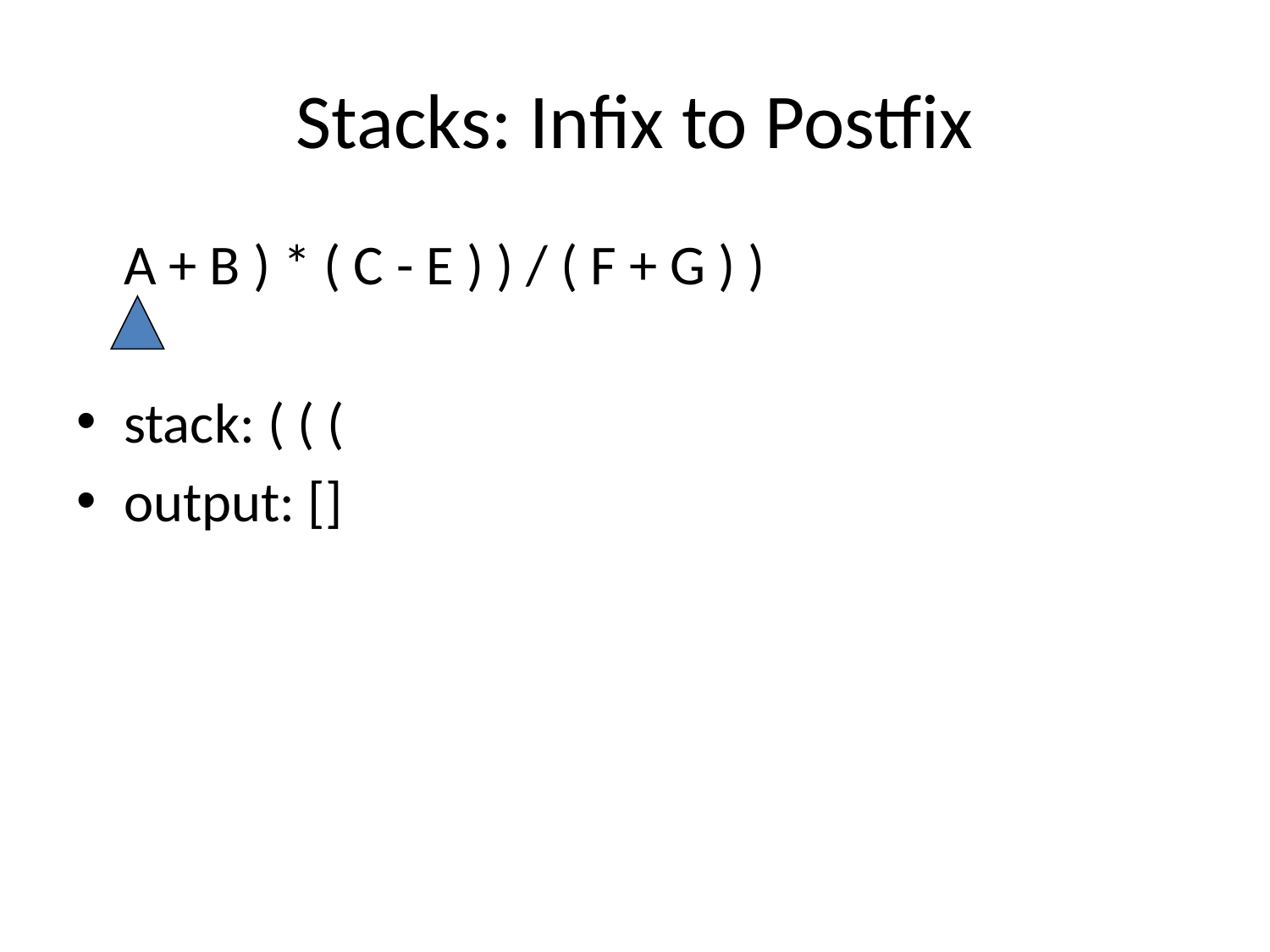

# Stacks: Infix to Postfix
	A + B ) * ( C - E ) ) / ( F + G ) )

stack: ( ( (
output: []